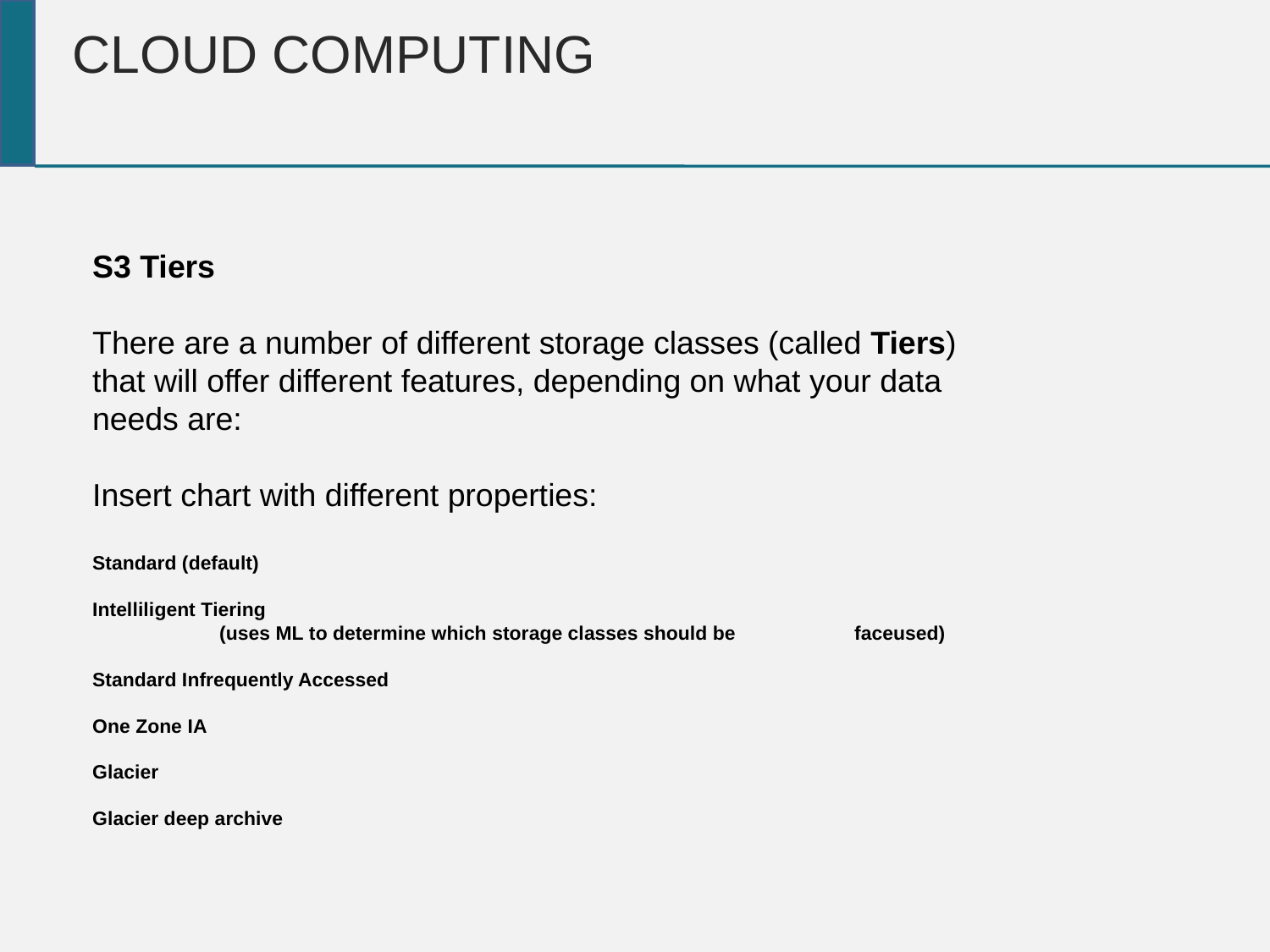

Cloud Computing

S3 Tiers

There are a number of different storage classes (called Tiers) that will offer different features, depending on what your data needs are:

Insert chart with different properties:

Standard (default)

Intelliligent Tiering
	(uses ML to determine which storage classes should be 	faceused)

Standard Infrequently Accessed

One Zone IA

Glacier

Glacier deep archive